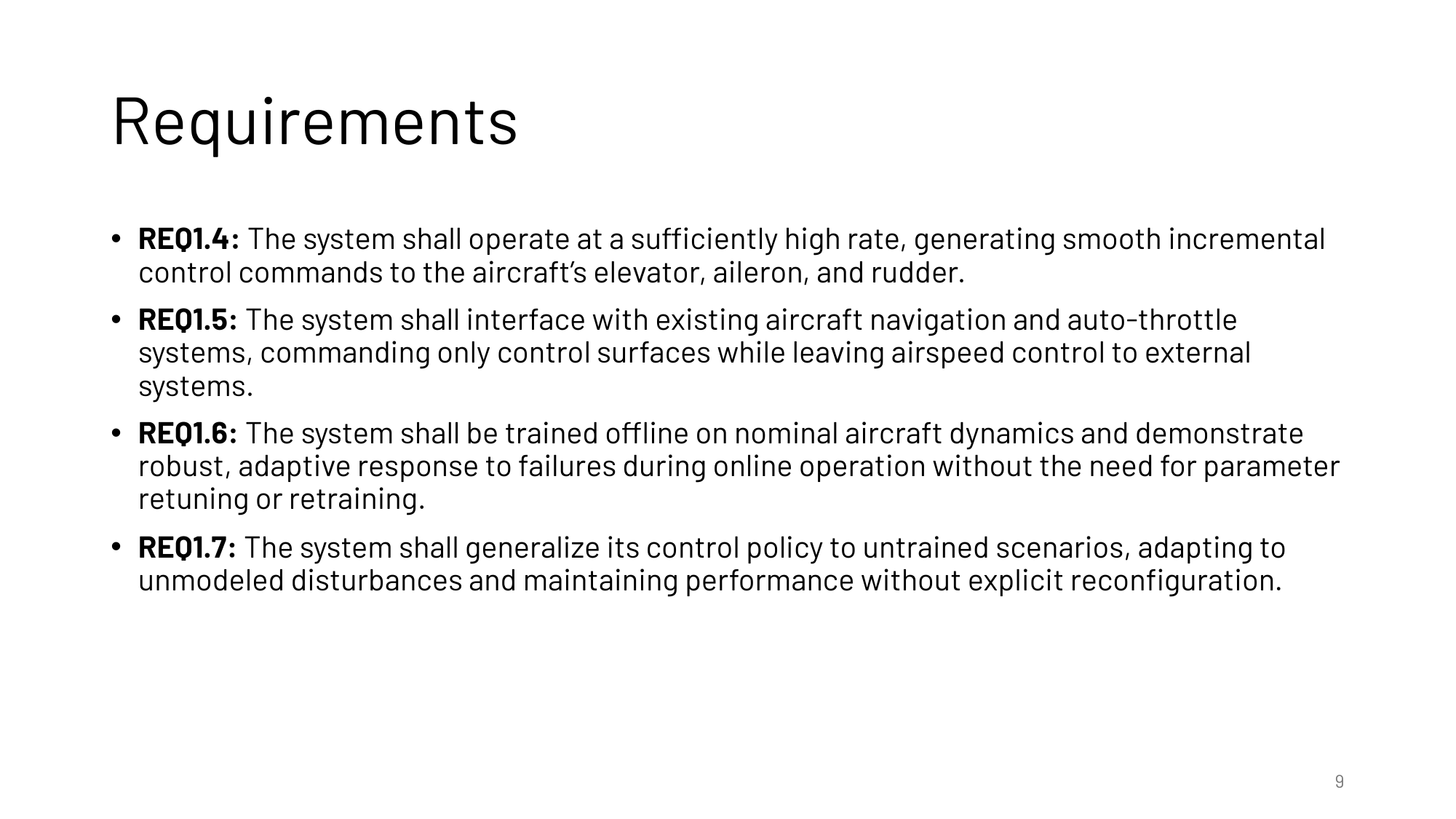

# Requirements
REQ1.4: The system shall operate at a sufficiently high rate, generating smooth incremental control commands to the aircraft’s elevator, aileron, and rudder.
REQ1.5: The system shall interface with existing aircraft navigation and auto-throttle systems, commanding only control surfaces while leaving airspeed control to external systems.
REQ1.6: The system shall be trained offline on nominal aircraft dynamics and demonstrate robust, adaptive response to failures during online operation without the need for parameter retuning or retraining.
REQ1.7: The system shall generalize its control policy to untrained scenarios, adapting to unmodeled disturbances and maintaining performance without explicit reconfiguration.

9